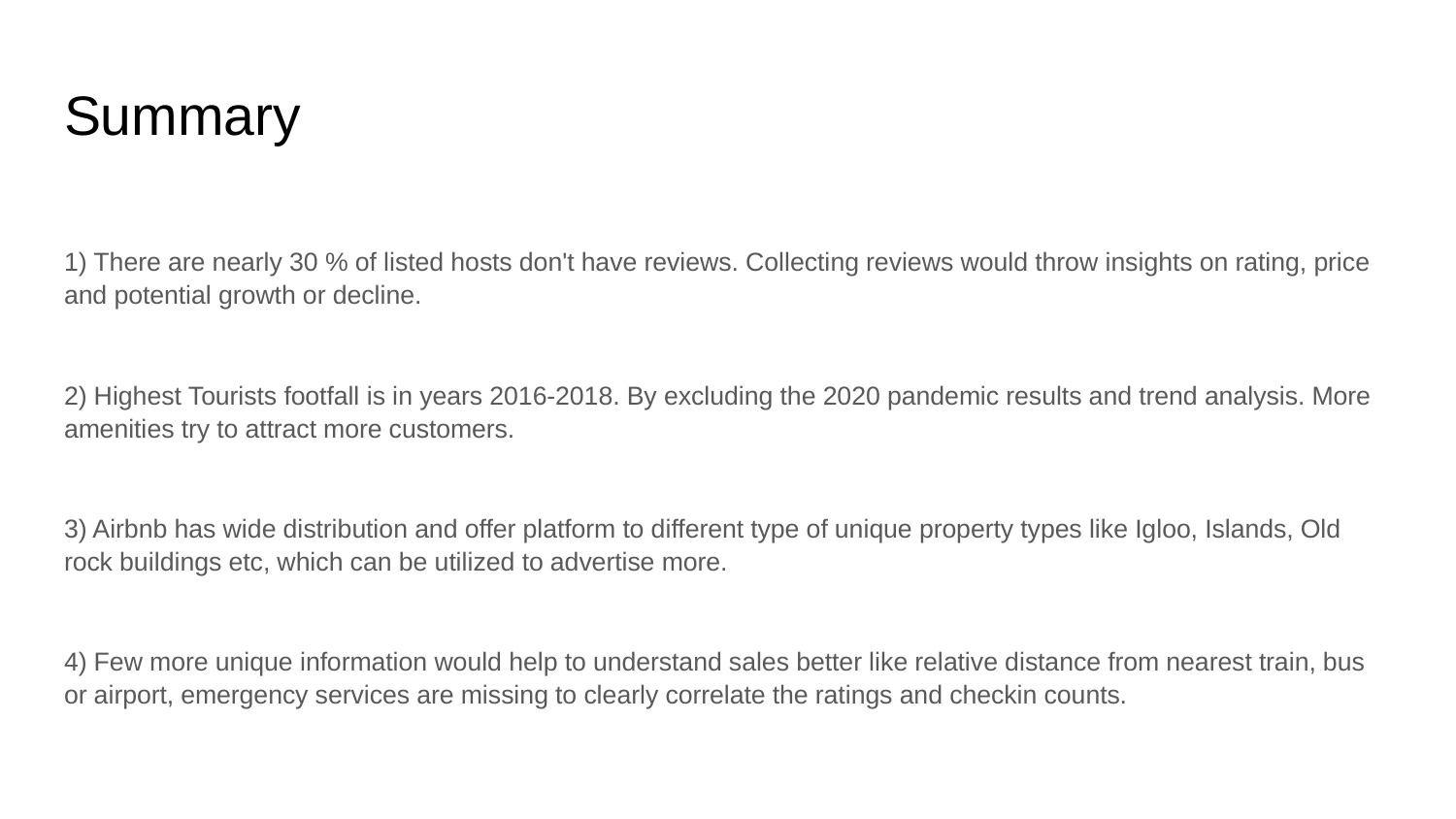

# Summary

1) There are nearly 30 % of listed hosts don't have reviews. Collecting reviews would throw insights on rating, price and potential growth or decline.

2) Highest Tourists footfall is in years 2016-2018. By excluding the 2020 pandemic results and trend analysis. More amenities try to attract more customers.

3) Airbnb has wide distribution and offer platform to different type of unique property types like Igloo, Islands, Old rock buildings etc, which can be utilized to advertise more.

4) Few more unique information would help to understand sales better like relative distance from nearest train, bus or airport, emergency services are missing to clearly correlate the ratings and checkin counts.